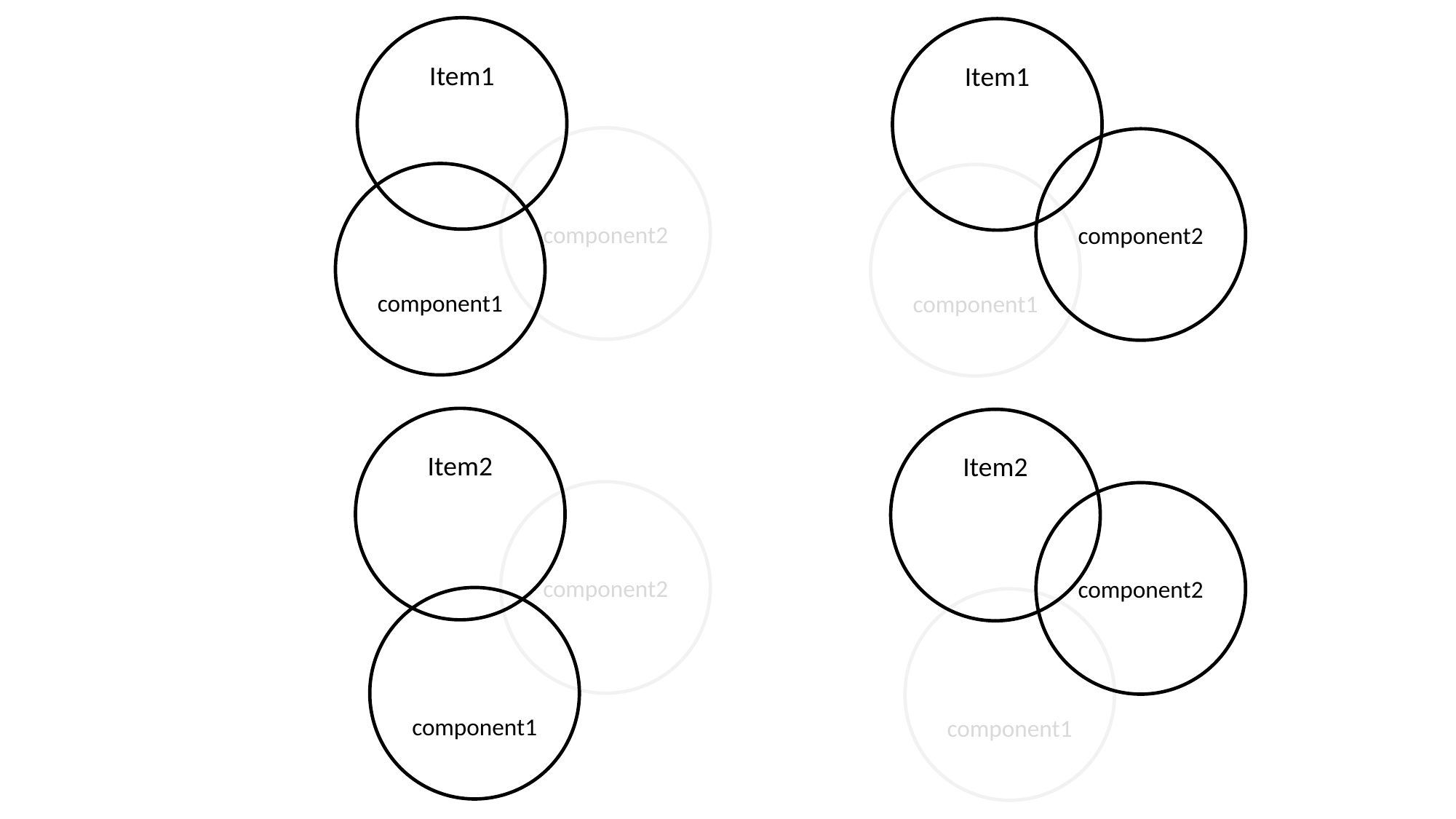

Item1

Item1

component2
component2

component1

component1
Item2

Item2

component2
component2

component1

component1